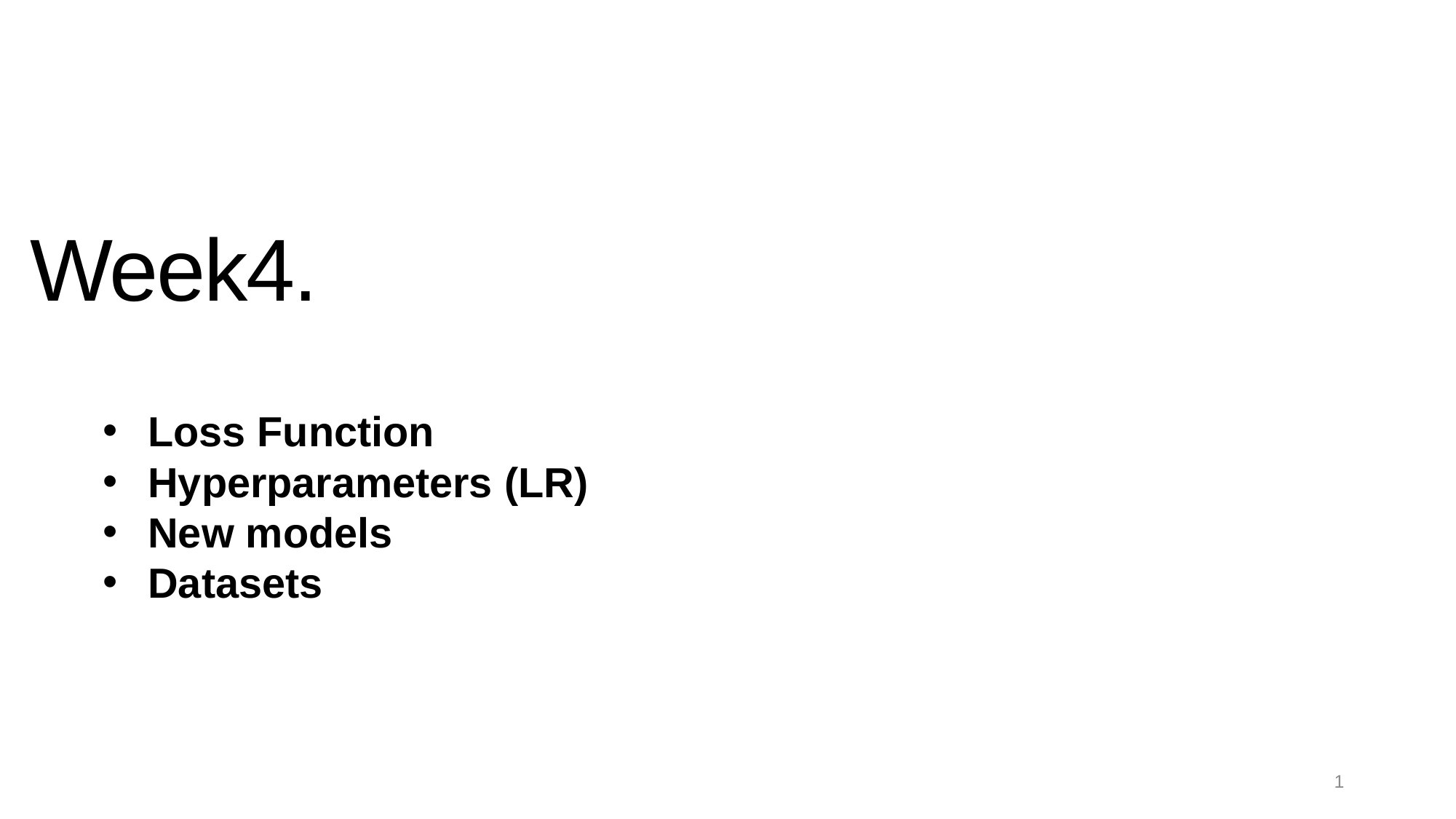

# Week4.

Loss Function
Hyperparameters (LR)
New models
Datasets
1